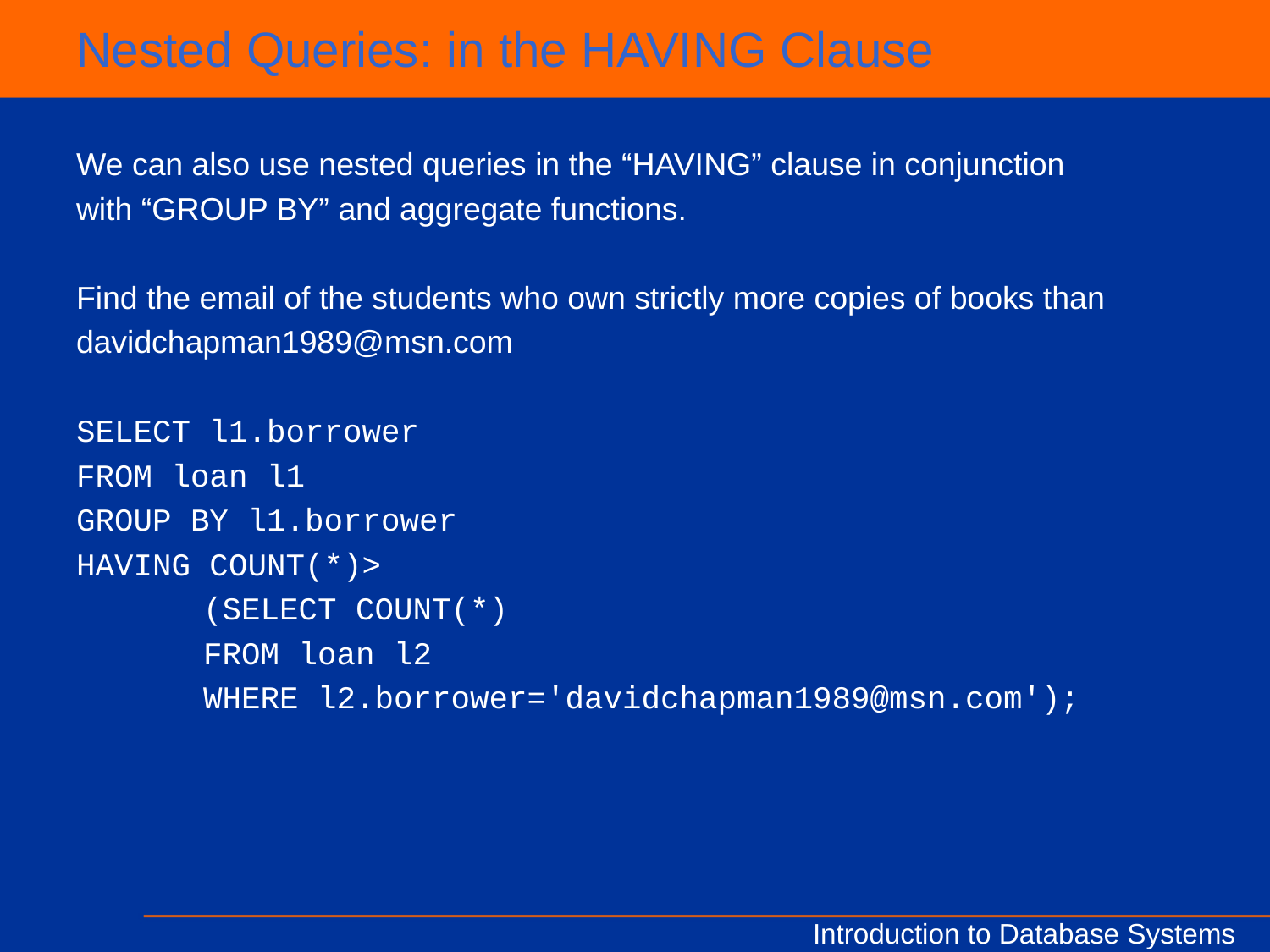

# Nested Queries: in the HAVING Clause
We can also use nested queries in the “HAVING” clause in conjunction
with “GROUP BY” and aggregate functions.

Find the email of the students who own strictly more copies of books than
davidchapman1989@msn.com

SELECT l1.borrower
FROM loan l1
GROUP BY l1.borrower
HAVING COUNT(*)>
	(SELECT COUNT(*)
	FROM loan l2
	WHERE l2.borrower='davidchapman1989@msn.com');
Introduction to Database Systems